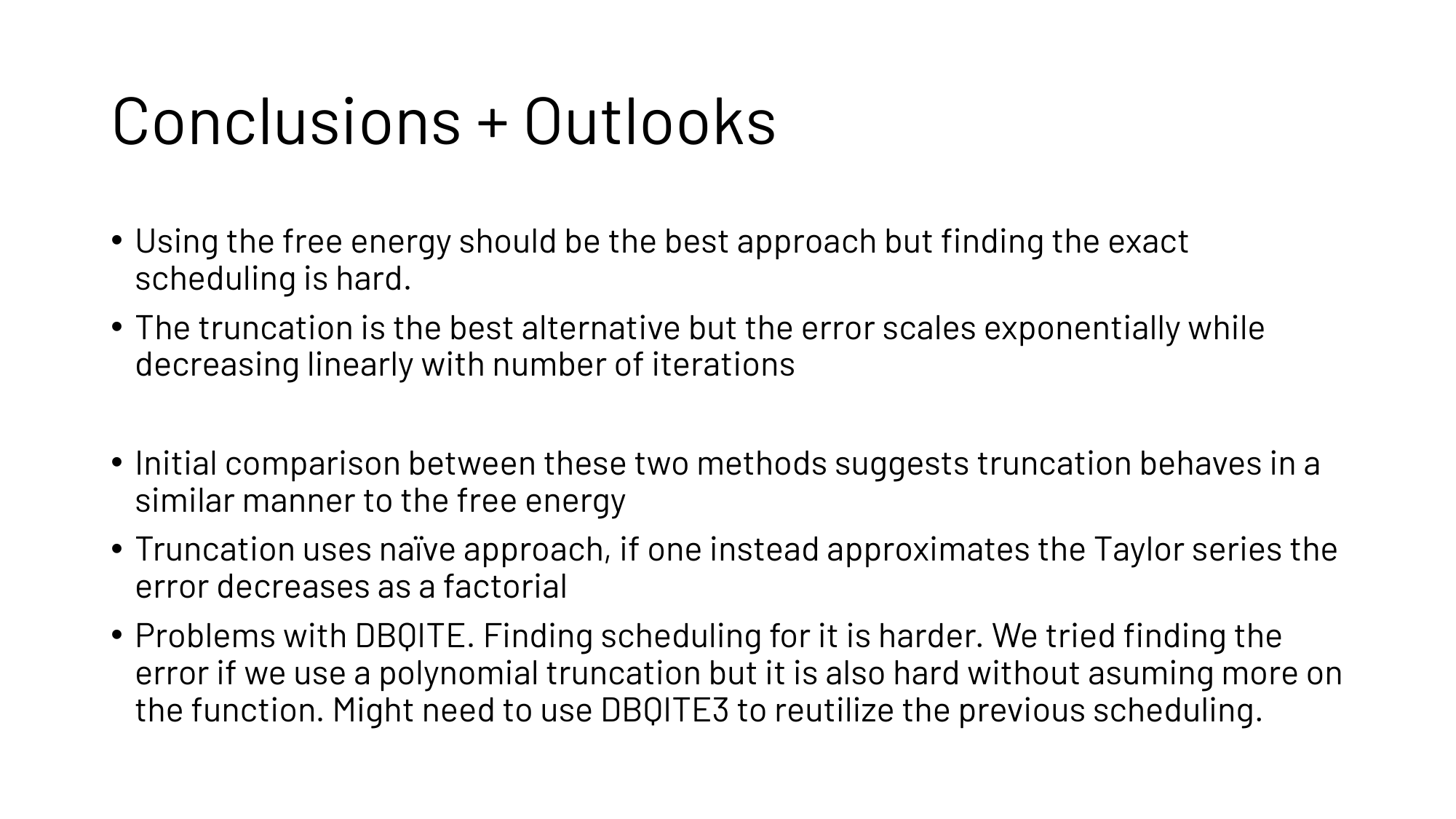

# Conclusions + Outlooks
Using the free energy should be the best approach but finding the exact scheduling is hard.
The truncation is the best alternative but the error scales exponentially while decreasing linearly with number of iterations

Initial comparison between these two methods suggests truncation behaves in a similar manner to the free energy
Truncation uses naïve approach, if one instead approximates the Taylor series the error decreases as a factorial
Problems with DBQITE. Finding scheduling for it is harder. We tried finding the error if we use a polynomial truncation but it is also hard without asuming more on the function. Might need to use DBQITE3 to reutilize the previous scheduling.